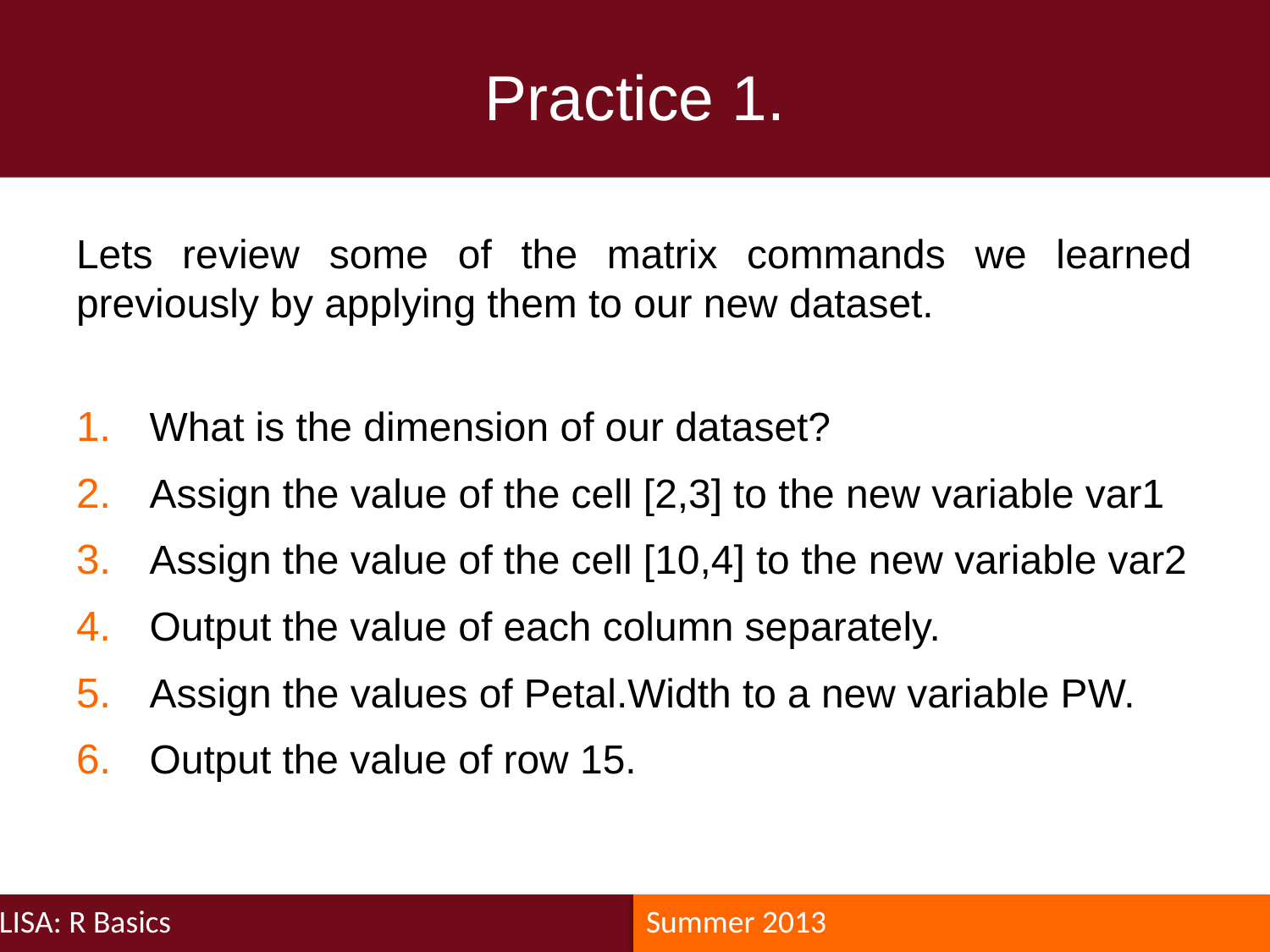

Practice 1.

Lets review some of the matrix commands we learned previously by applying them to our new dataset.

What is the dimension of our dataset?
Assign the value of the cell [2,3] to the new variable var1
Assign the value of the cell [10,4] to the new variable var2
Output the value of each column separately.
Assign the values of Petal.Width to a new variable PW.
Output the value of row 15.

LISA: R Basics
Summer 2013